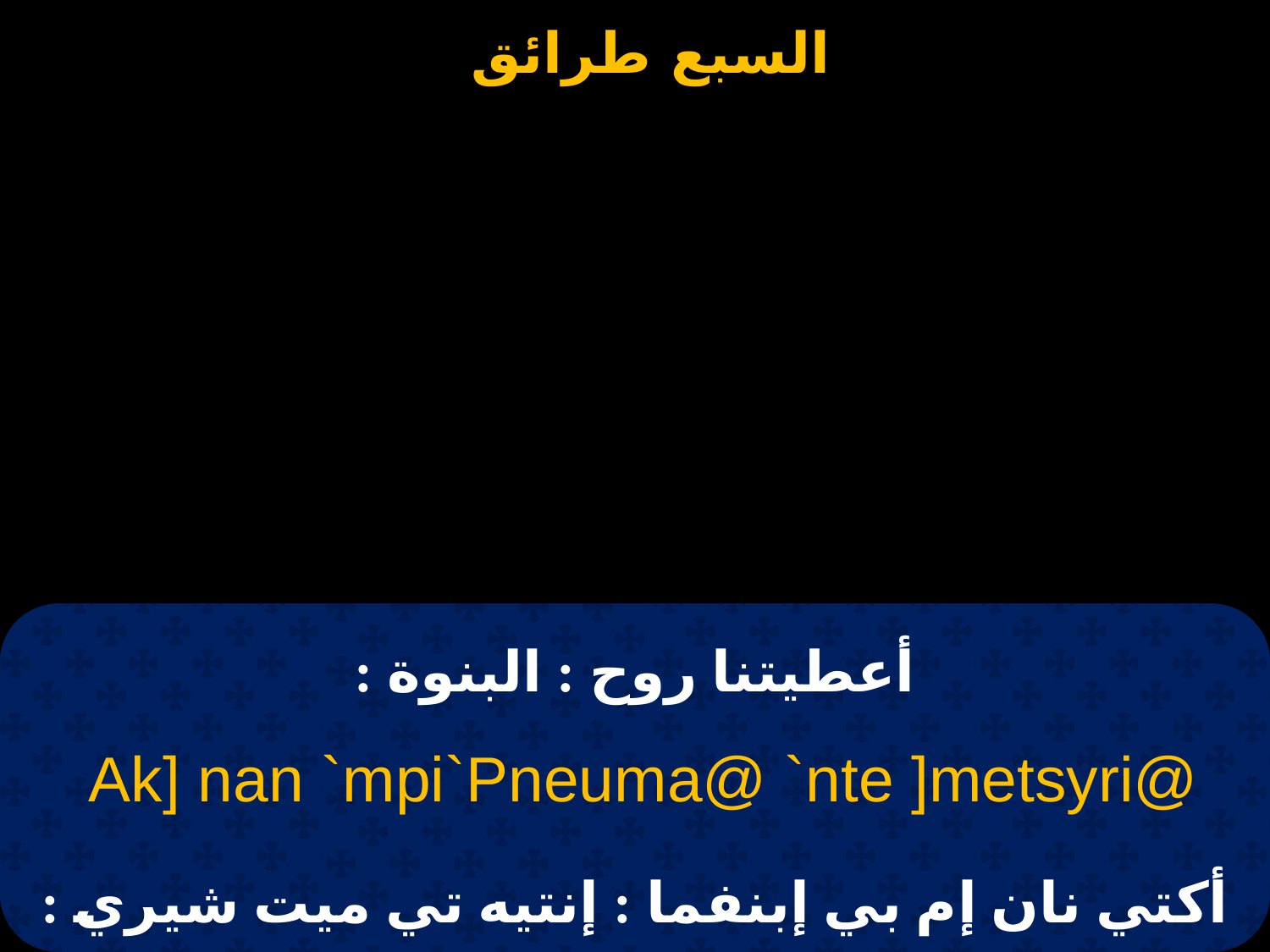

|  |  |
| --- | --- |
# أعطيتنا روح : البنوة :
 Ak] nan `mpi`Pneuma@ `nte ]metsyri@
أكتي نان إم بي إبنفما : إنتيه تي ميت شيري :